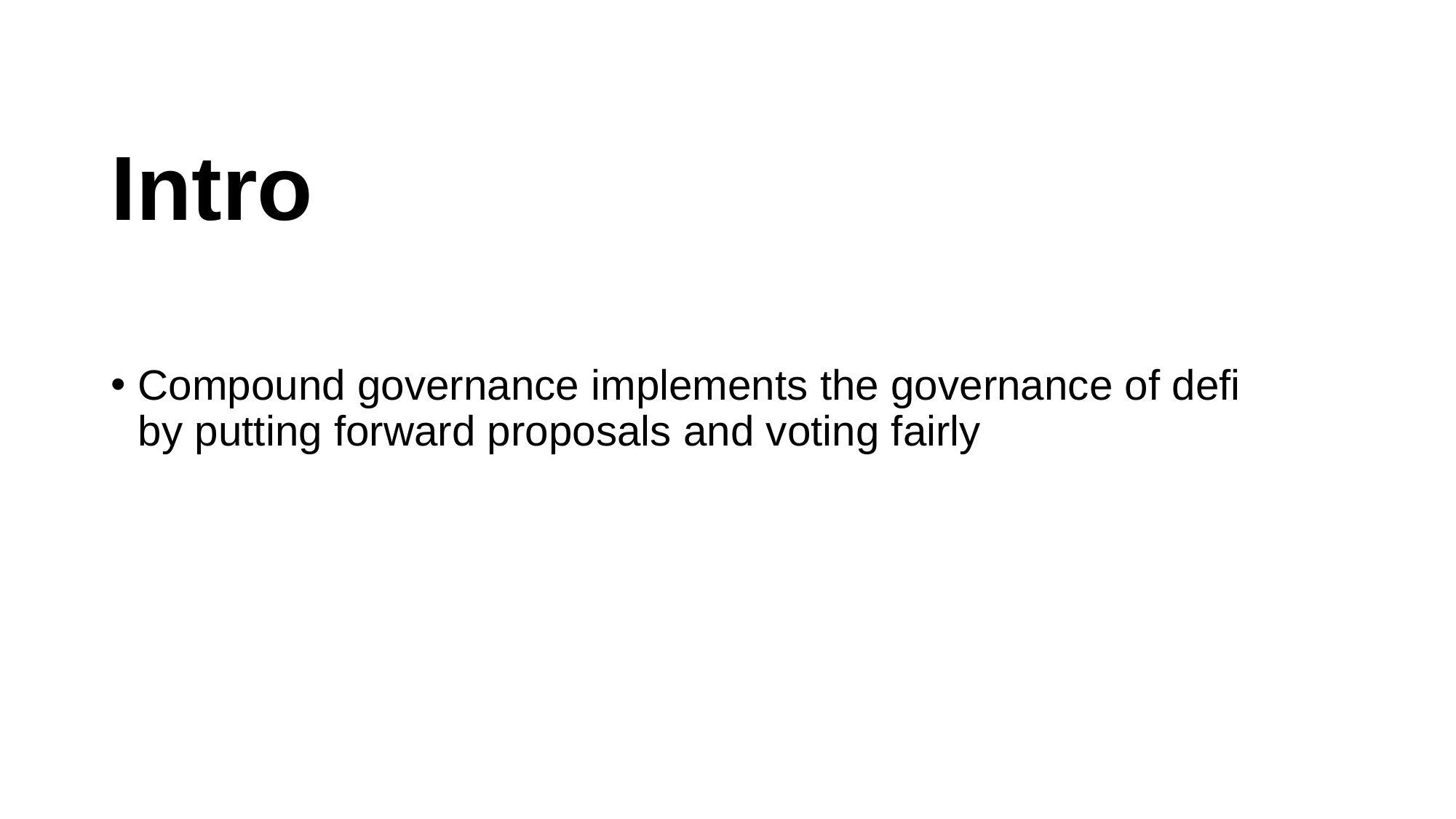

# Intro
Compound governance implements the governance of defi by putting forward proposals and voting fairly